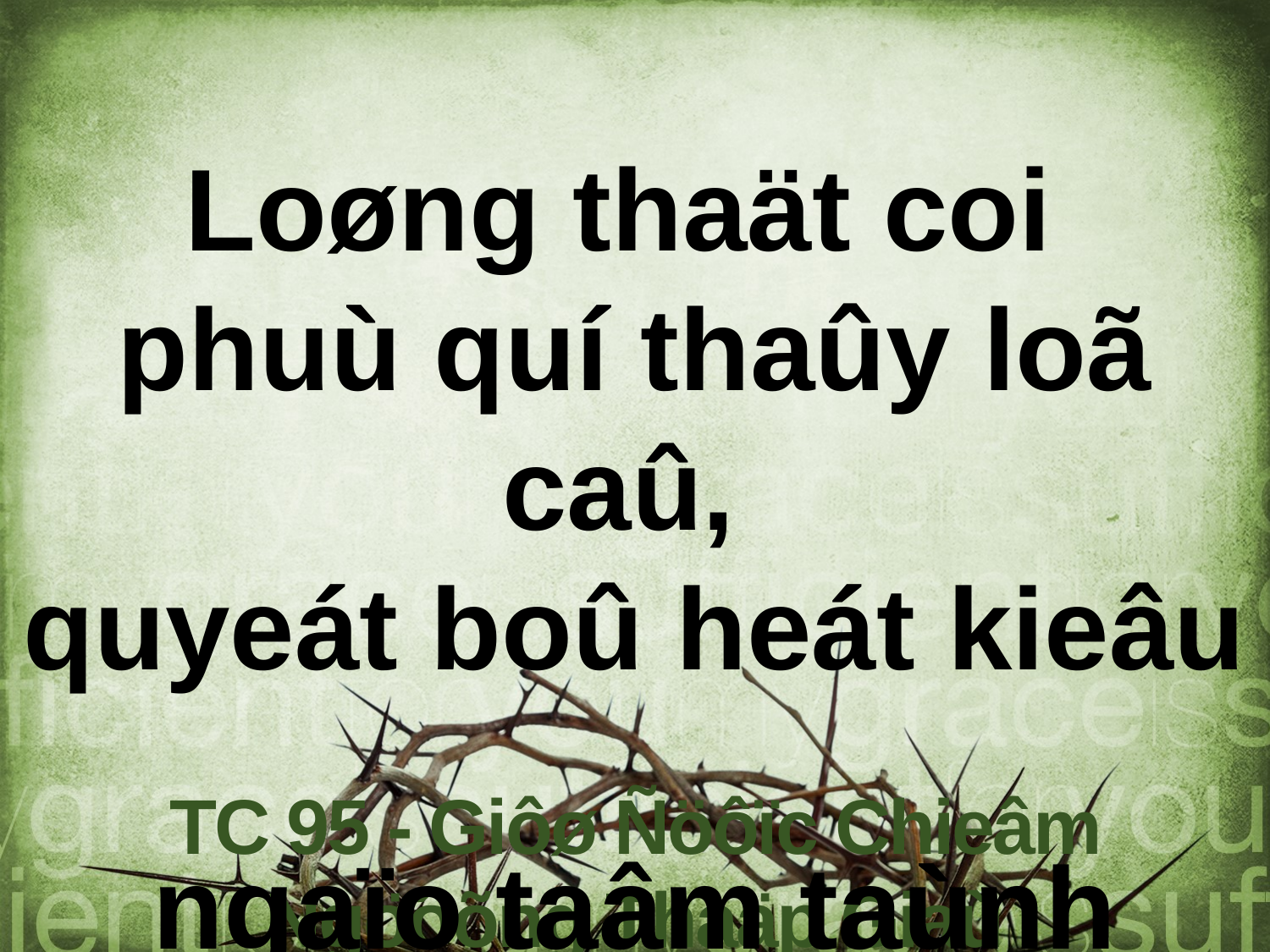

Loøng thaät coi
phuù quí thaûy loã caû,
quyeát boû heát kieâu
ngaïo taâm taùnh naày.
TC 95 - Giôø Ñöôïc Chieâm Ngöôõng Thaäp Giaù